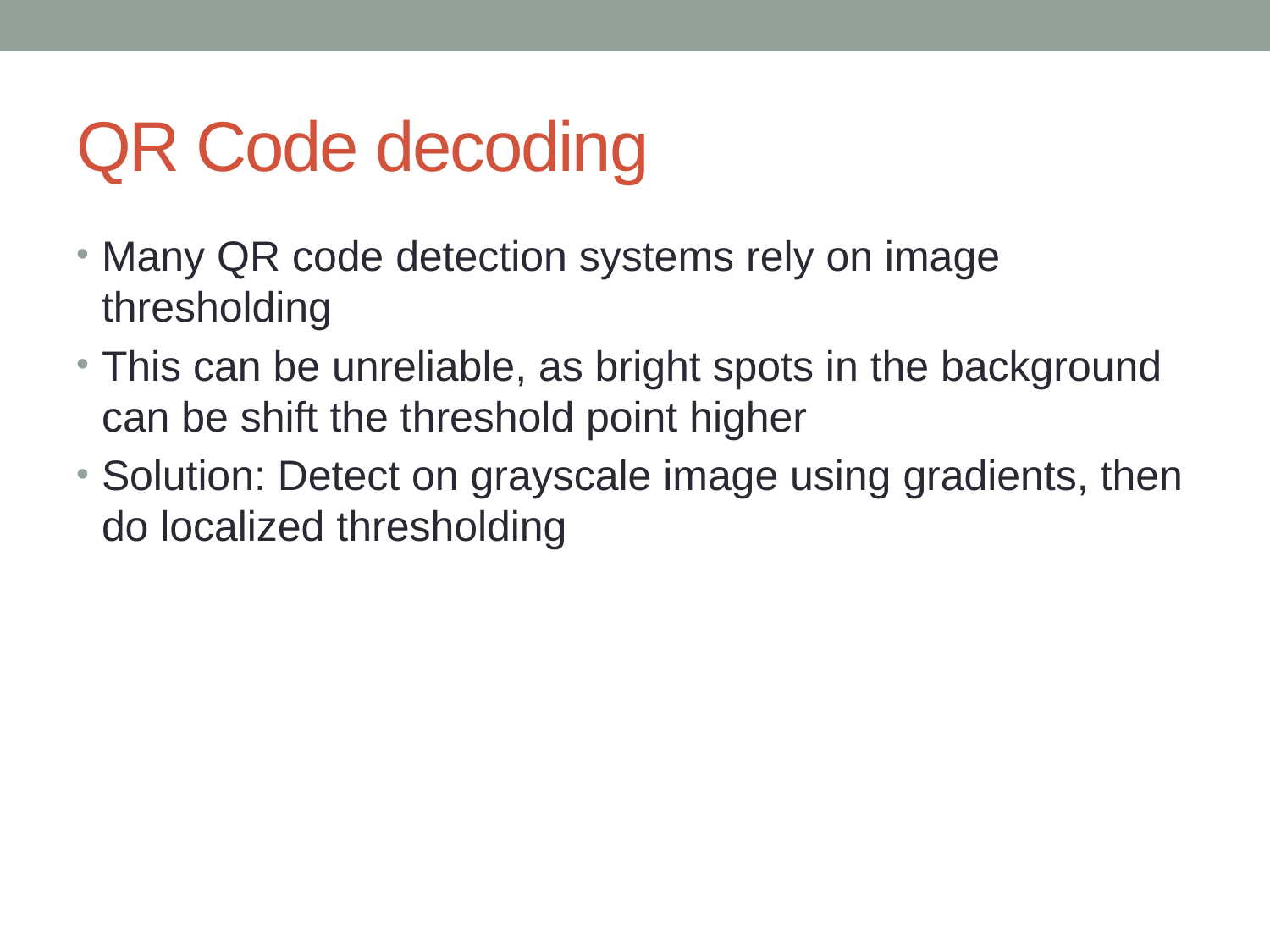

# QR Code decoding
Many QR code detection systems rely on image thresholding
This can be unreliable, as bright spots in the background can be shift the threshold point higher
Solution: Detect on grayscale image using gradients, then do localized thresholding